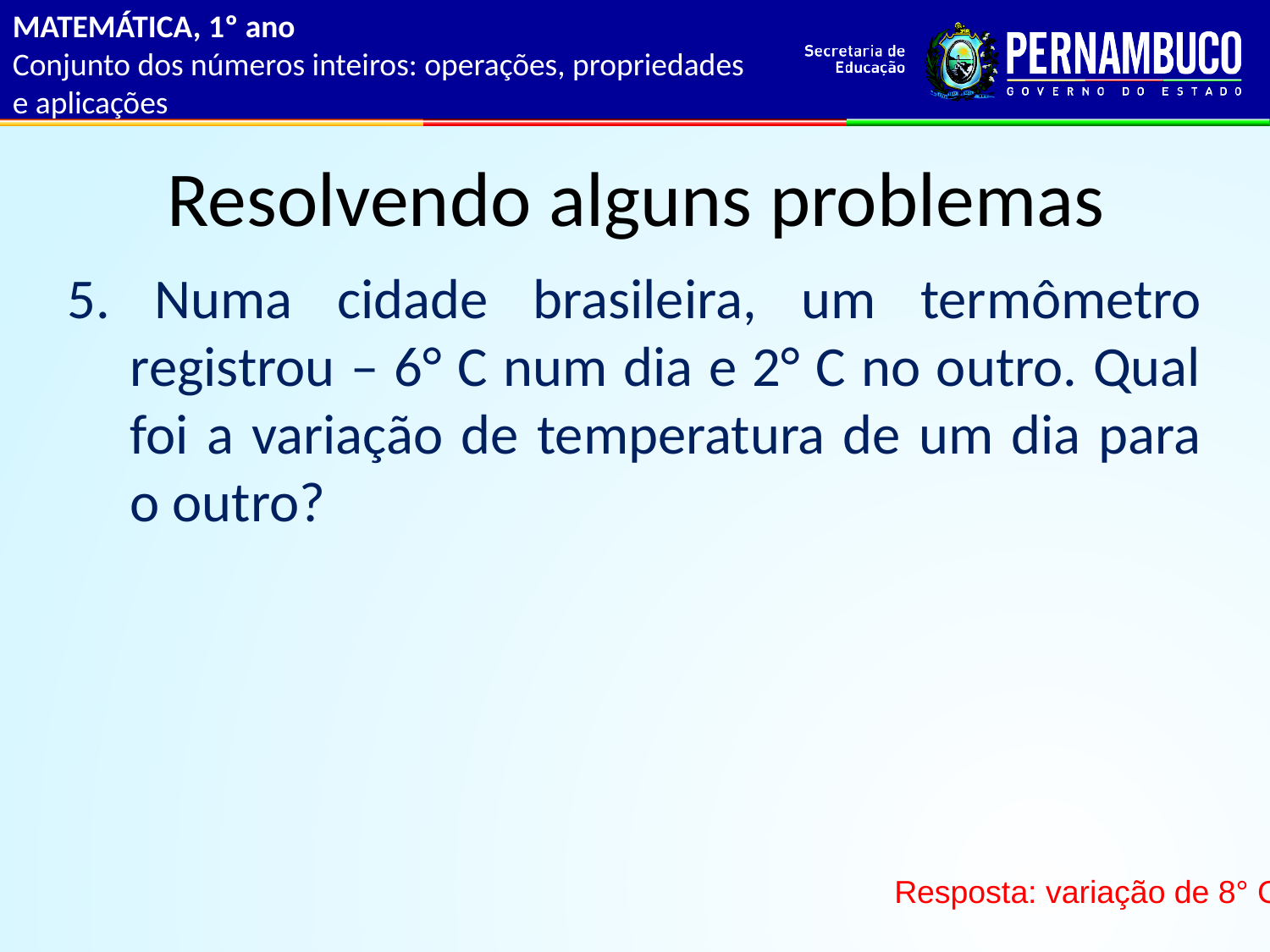

MATEMÁTICA, 1º ano
Conjunto dos números inteiros: operações, propriedades e aplicações
# Resolvendo alguns problemas
5. Numa cidade brasileira, um termômetro registrou – 6° C num dia e 2° C no outro. Qual foi a variação de temperatura de um dia para o outro?
Resposta: variação de 8° C